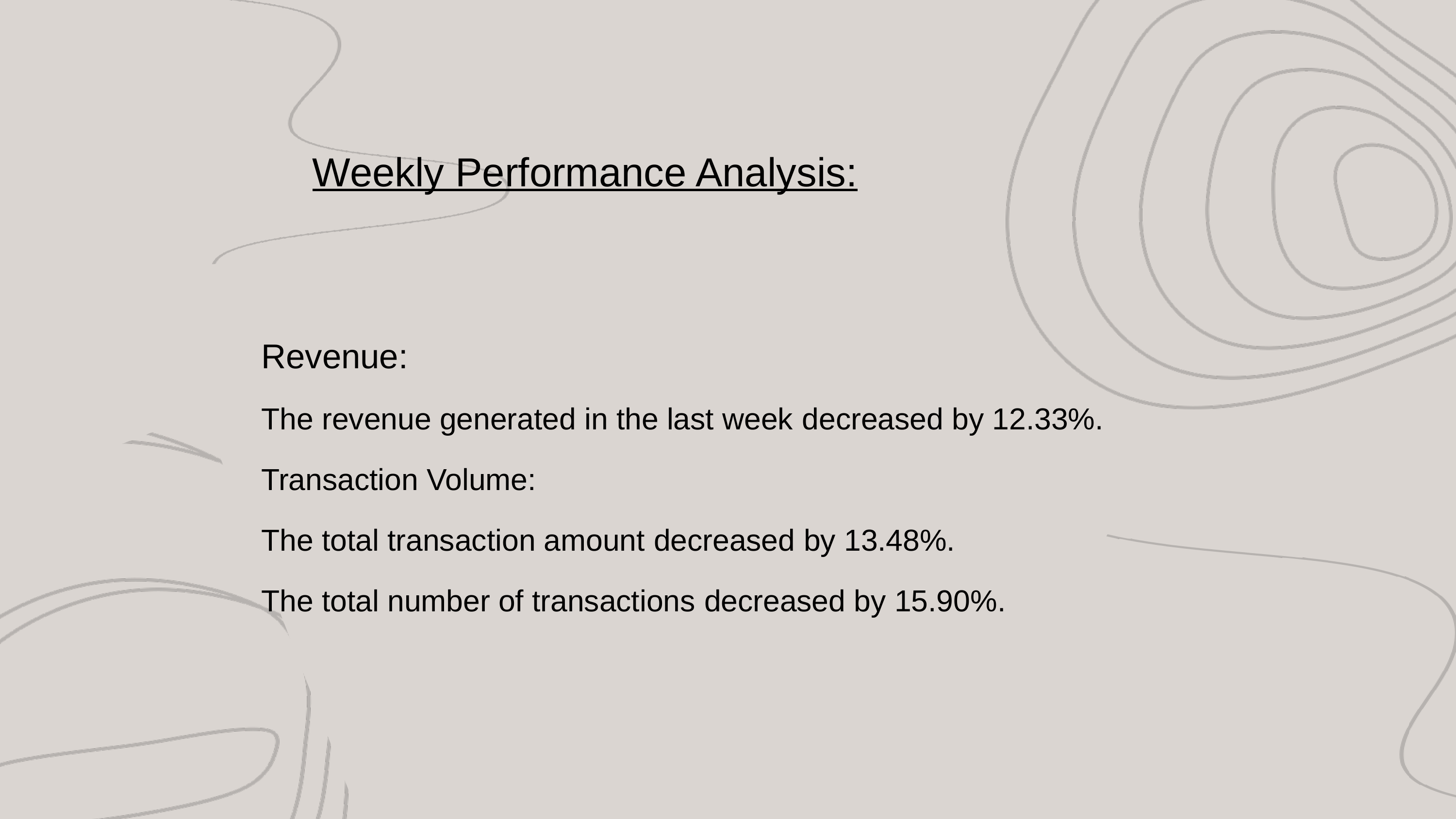

Weekly Performance Analysis:

Revenue:

The revenue generated in the last week decreased by 12.33%.

Transaction Volume:

The total transaction amount decreased by 13.48%.

The total number of transactions decreased by 15.90%.